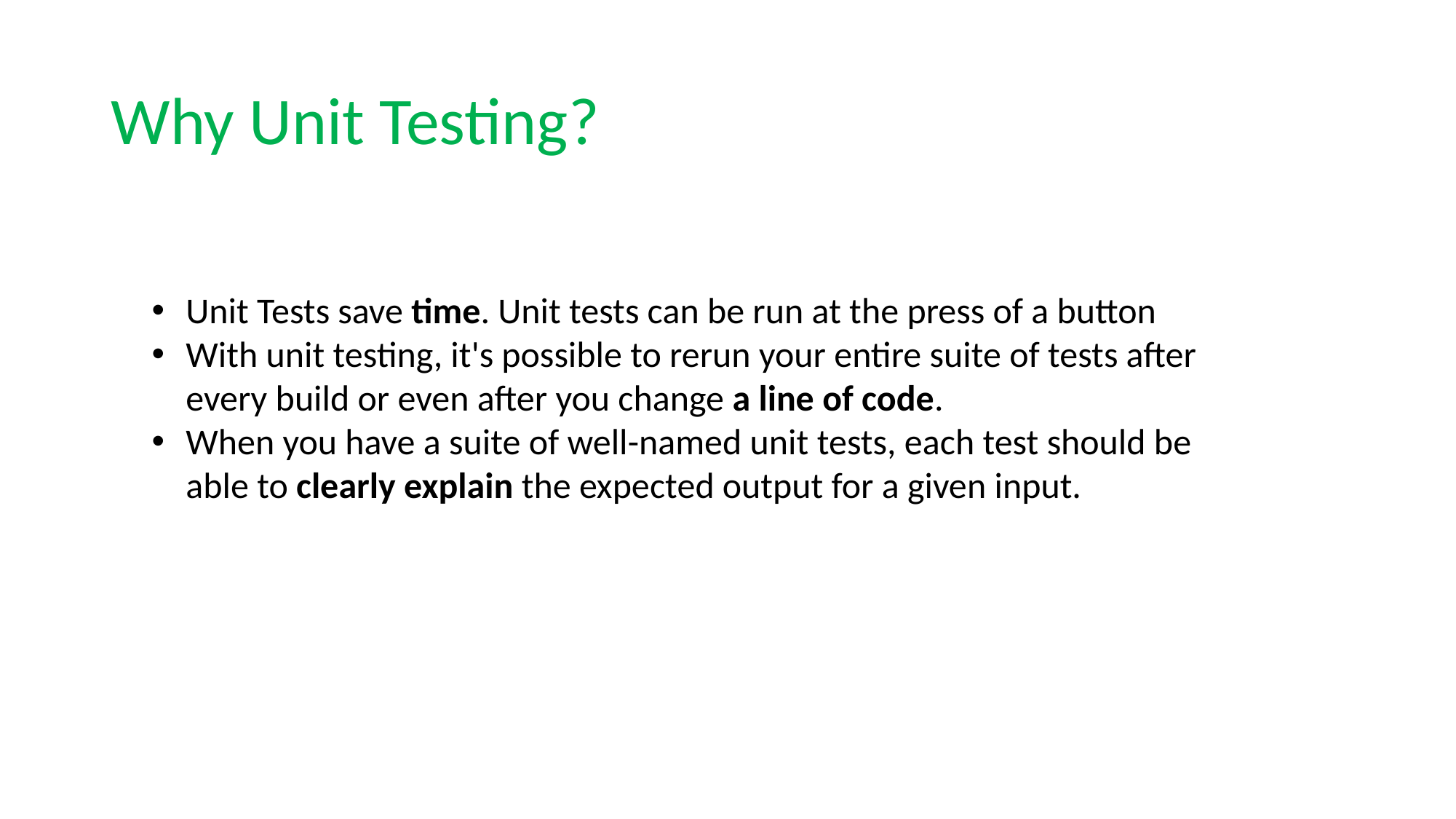

# Why Unit Testing?
Unit Tests save time. Unit tests can be run at the press of a button
With unit testing, it's possible to rerun your entire suite of tests after every build or even after you change a line of code.
When you have a suite of well-named unit tests, each test should be able to clearly explain the expected output for a given input.